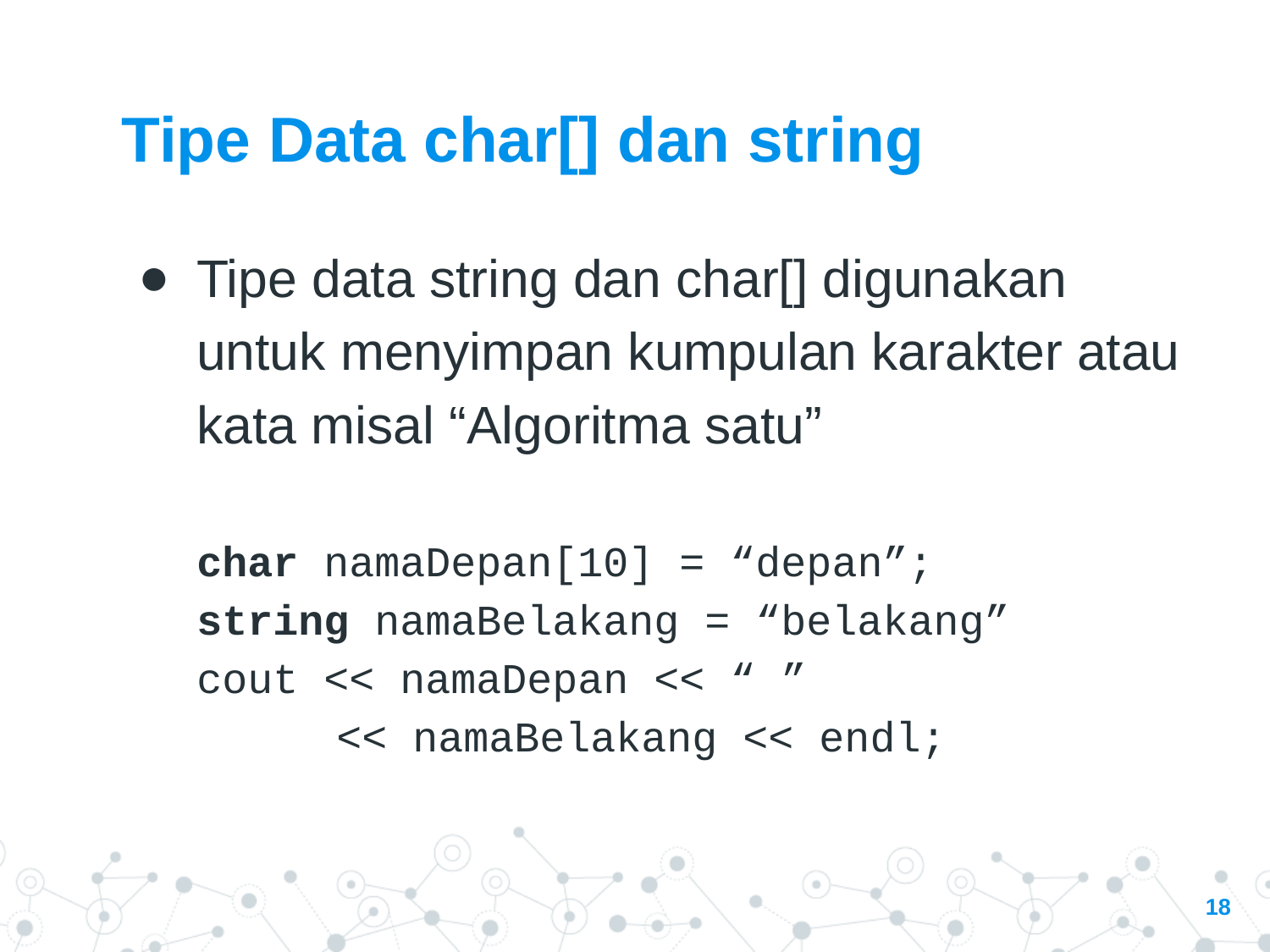

Tipe Data char[] dan string
Tipe data string dan char[] digunakan untuk menyimpan kumpulan karakter atau kata misal “Algoritma satu”

char namaDepan[10] = “depan”;
string namaBelakang = “belakang”
cout << namaDepan << “ ”
   << namaBelakang << endl;
18